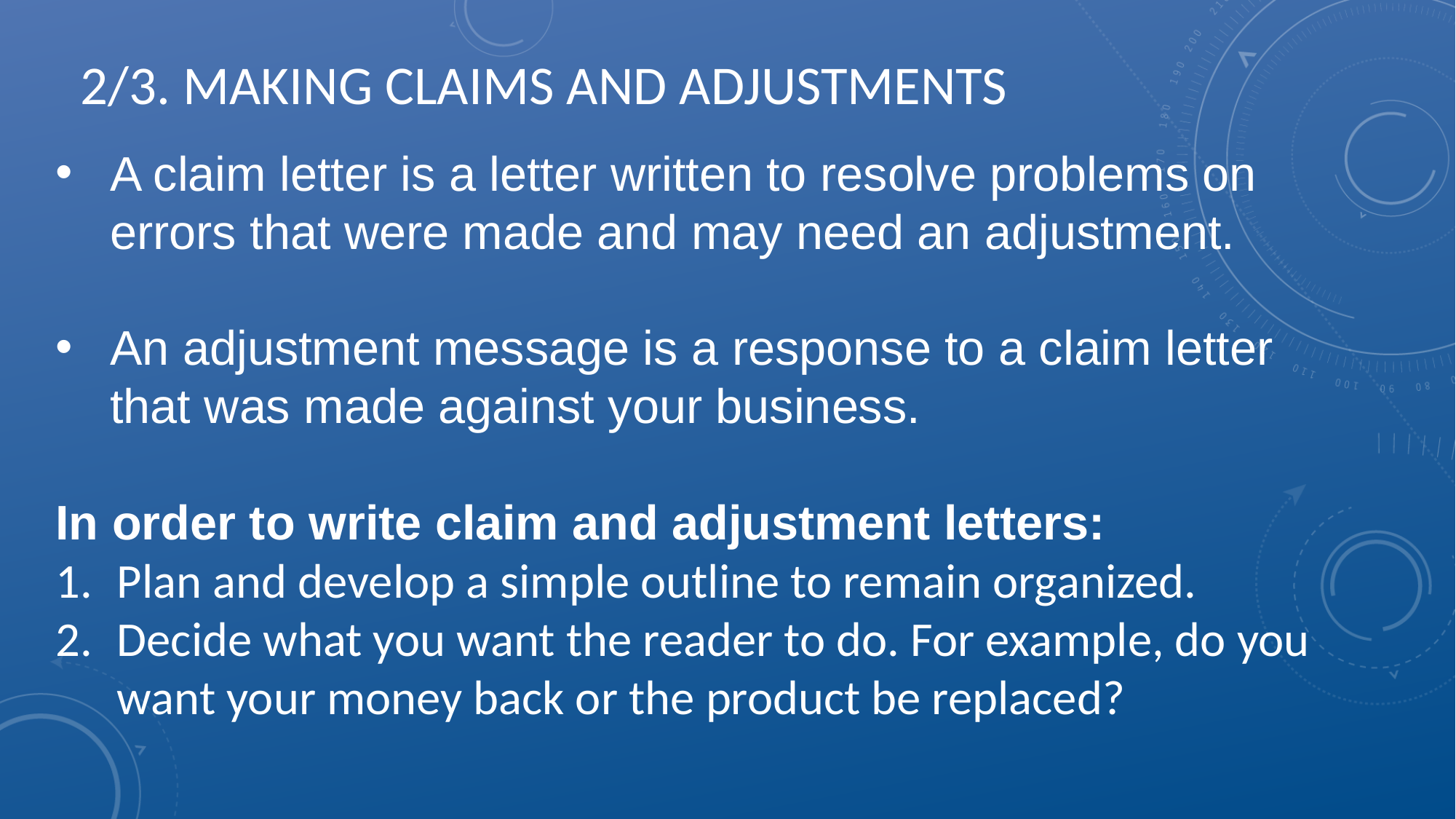

# 2/3. Making claims and adjustments
A claim letter is a letter written to resolve problems on errors that were made and may need an adjustment.

An adjustment message is a response to a claim letter that was made against your business.

In order to write claim and adjustment letters:
Plan and develop a simple outline to remain organized.
Decide what you want the reader to do. For example, do you want your money back or the product be replaced?